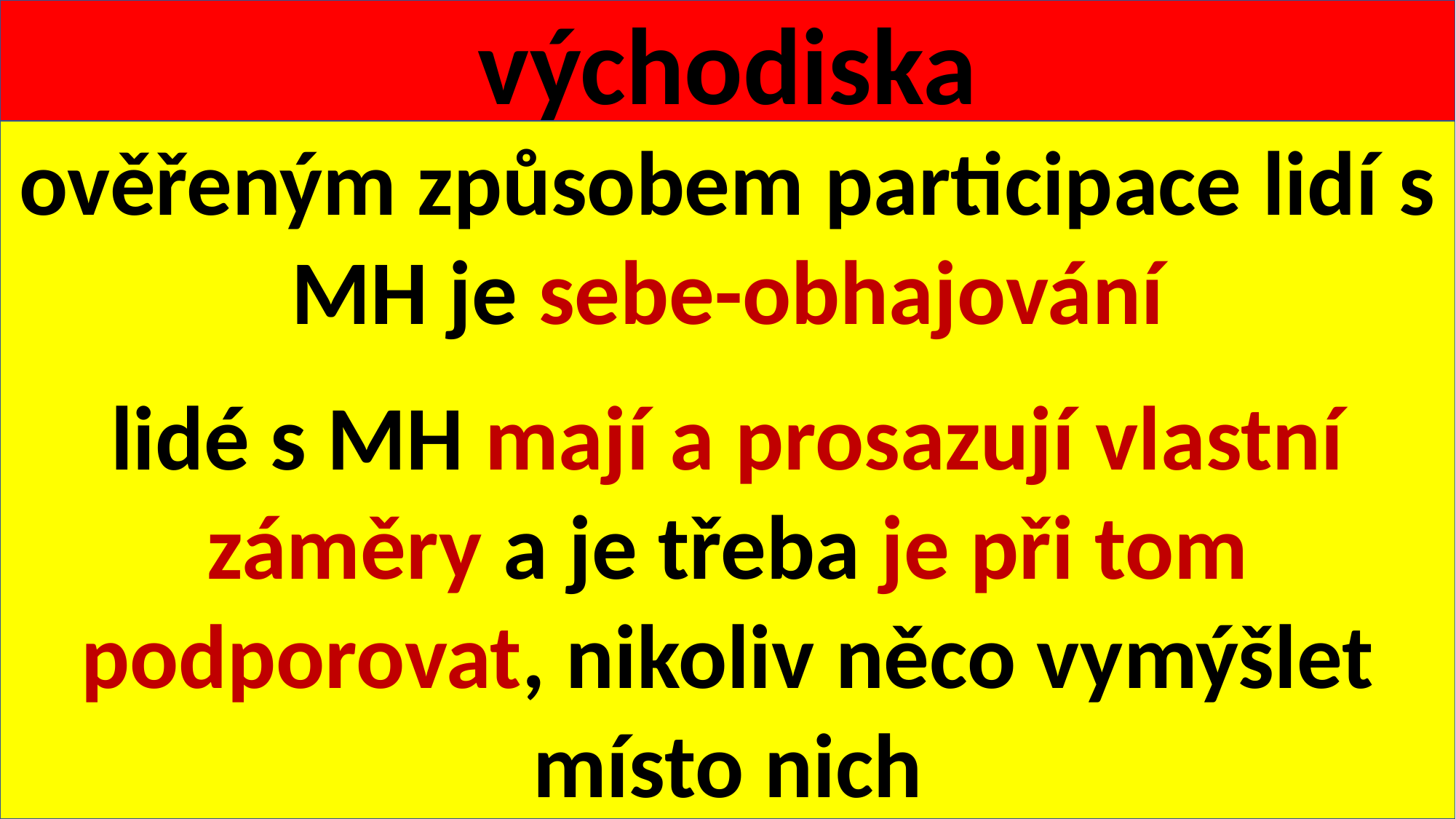

východiska
ověřeným způsobem participace lidí s MH je sebe-obhajování

lidé s MH mají a prosazují vlastní záměry a je třeba je při tom podporovat, nikoliv něco vymýšlet místo nich